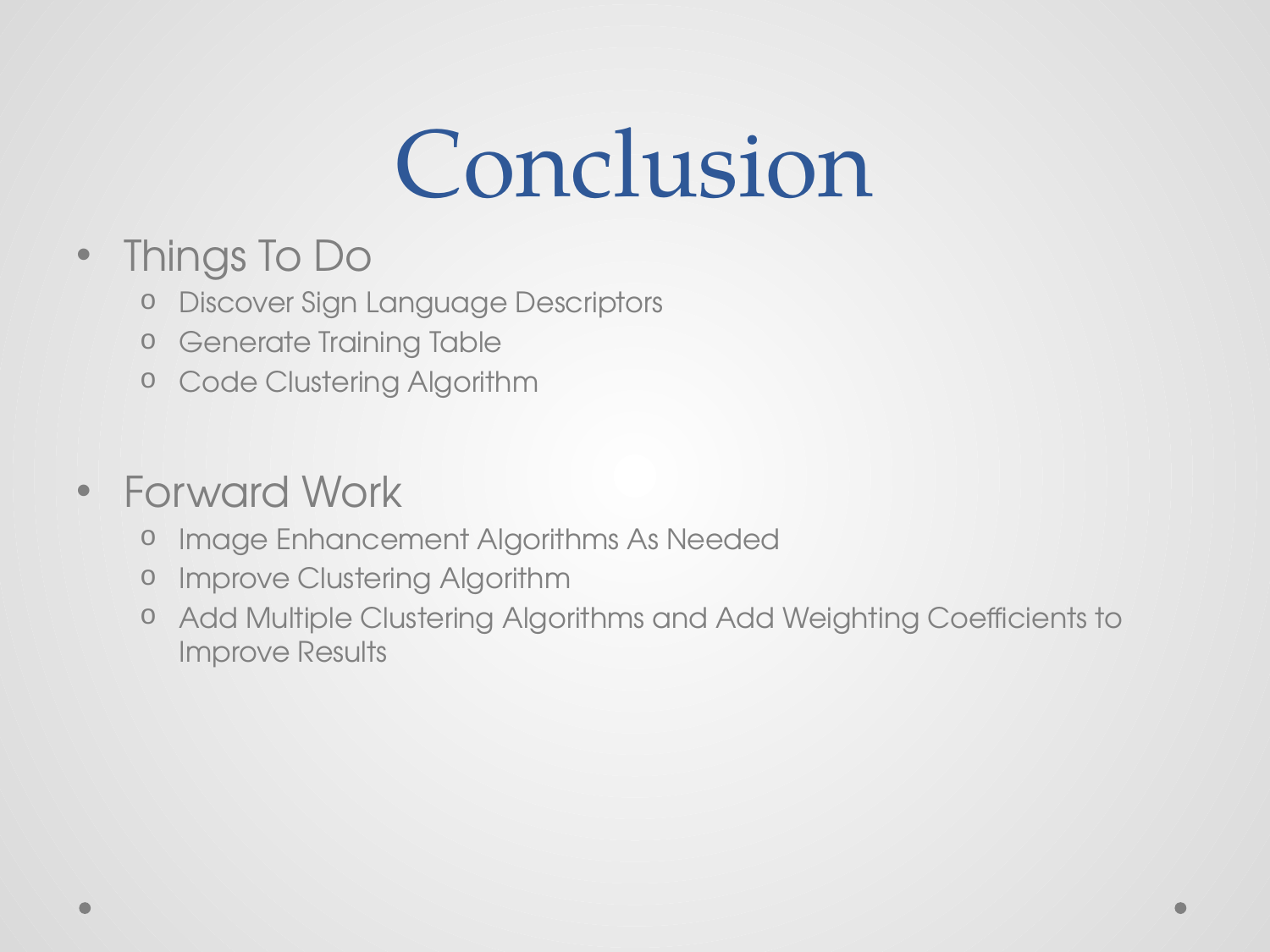

# Conclusion
Things To Do
Discover Sign Language Descriptors
Generate Training Table
Code Clustering Algorithm

Forward Work
Image Enhancement Algorithms As Needed
Improve Clustering Algorithm
Add Multiple Clustering Algorithms and Add Weighting Coefficients to Improve Results